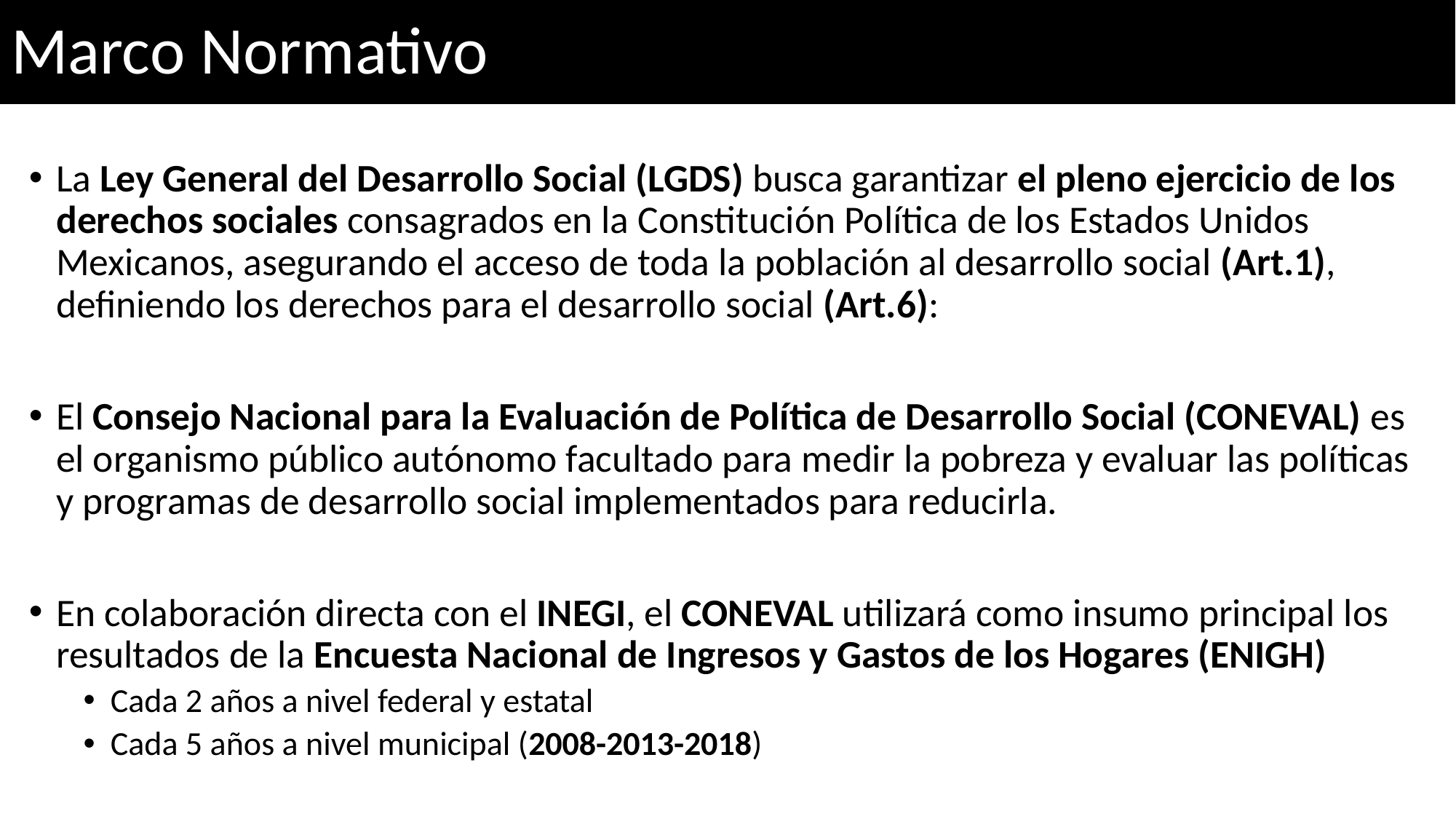

# Marco Normativo
La Ley General del Desarrollo Social (LGDS) busca garantizar el pleno ejercicio de los derechos sociales consagrados en la Constitución Política de los Estados Unidos Mexicanos, asegurando el acceso de toda la población al desarrollo social (Art.1), definiendo los derechos para el desarrollo social (Art.6):

El Consejo Nacional para la Evaluación de Política de Desarrollo Social (CONEVAL) es el organismo público autónomo facultado para medir la pobreza y evaluar las políticas y programas de desarrollo social implementados para reducirla.

En colaboración directa con el INEGI, el CONEVAL utilizará como insumo principal los resultados de la Encuesta Nacional de Ingresos y Gastos de los Hogares (ENIGH)
Cada 2 años a nivel federal y estatal
Cada 5 años a nivel municipal (2008-2013-2018)